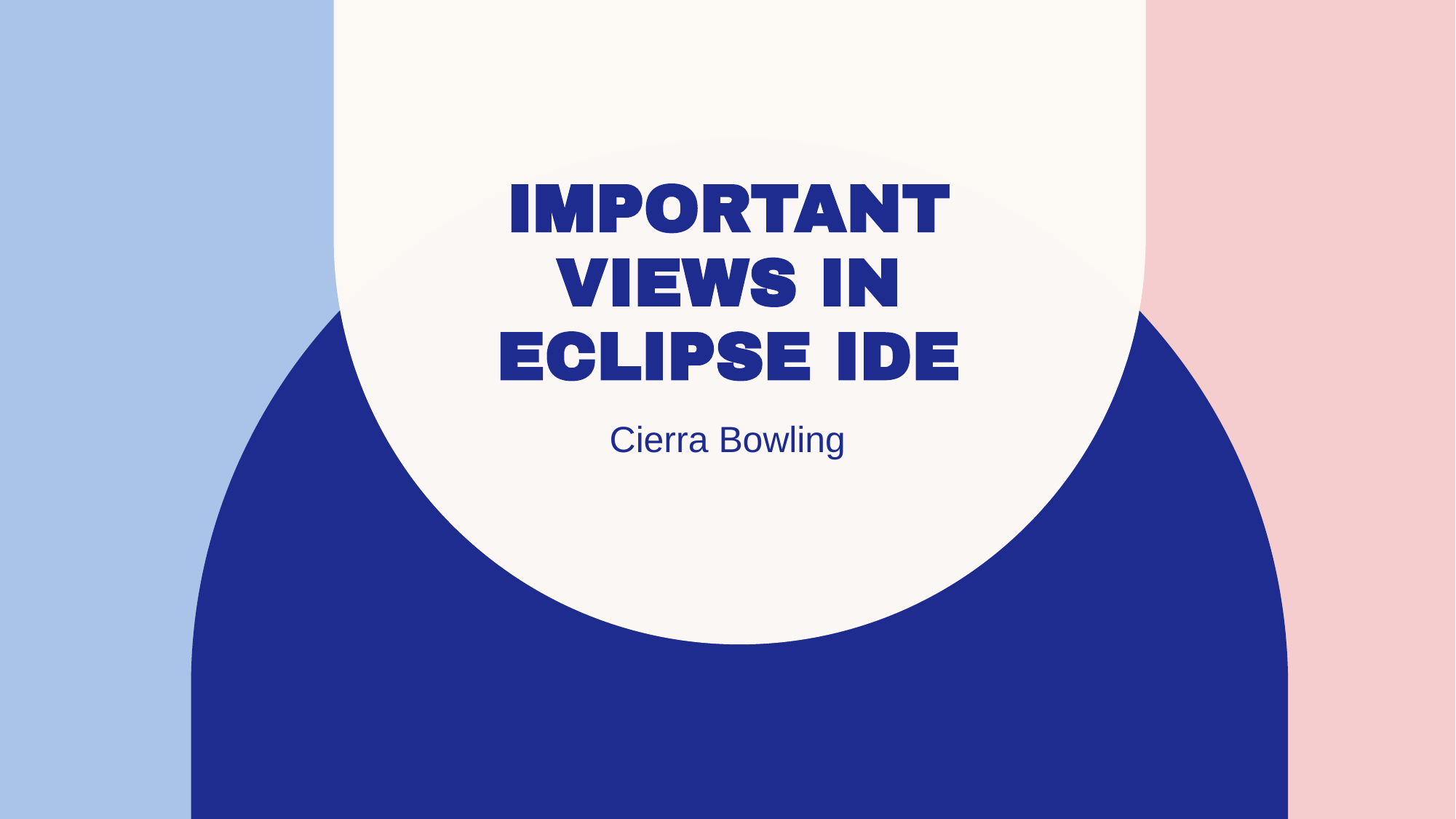

# Important views in eclipse IDE
Cierra Bowling